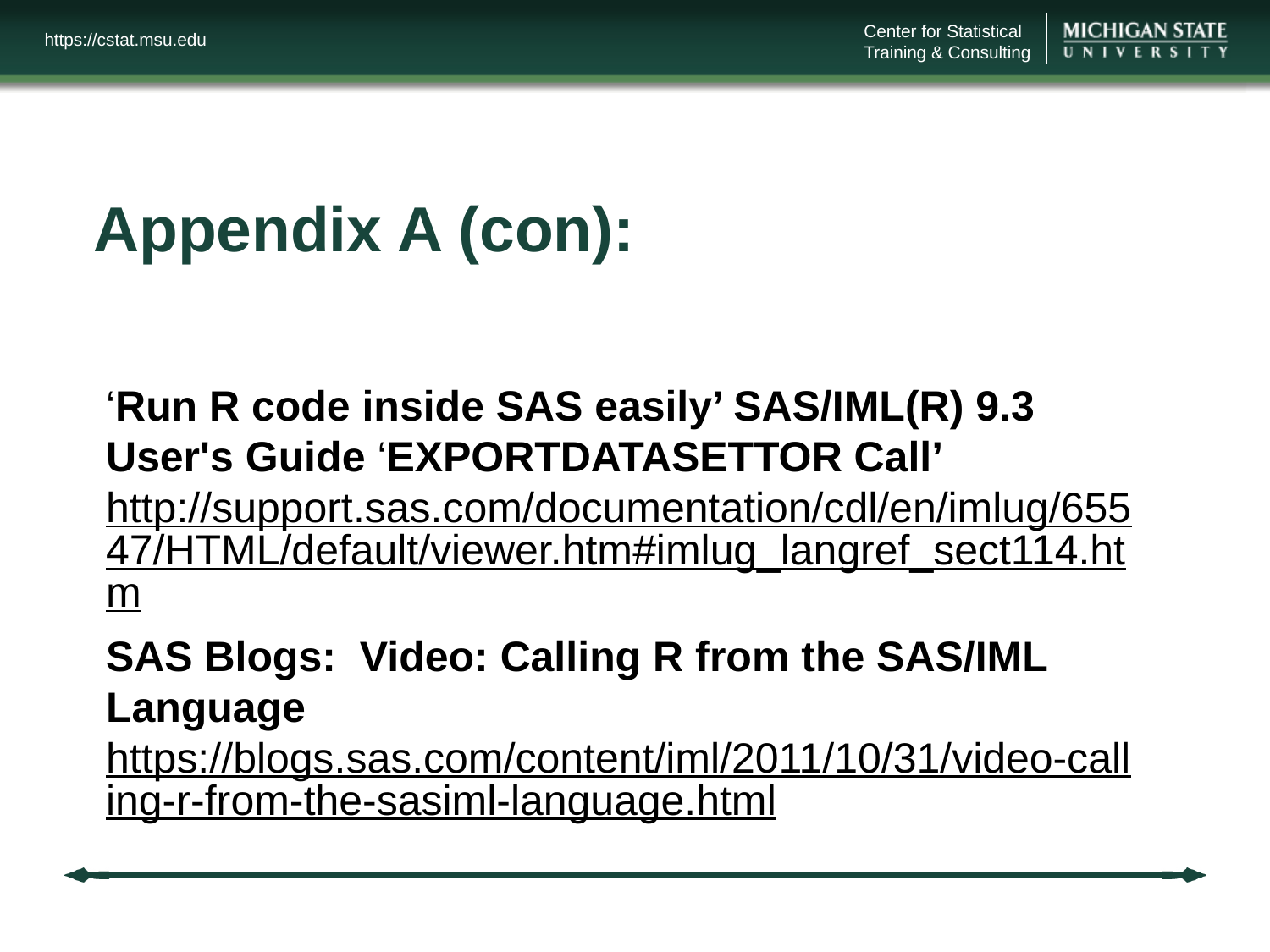

# Appendix A (con):
‘Run R code inside SAS easily’ SAS/IML(R) 9.3 User's Guide ‘EXPORTDATASETTOR Call’ http://support.sas.com/documentation/cdl/en/imlug/65547/HTML/default/viewer.htm#imlug_langref_sect114.htm
SAS Blogs:  Video: Calling R from the SAS/IML Language https://blogs.sas.com/content/iml/2011/10/31/video-calling-r-from-the-sasiml-language.html